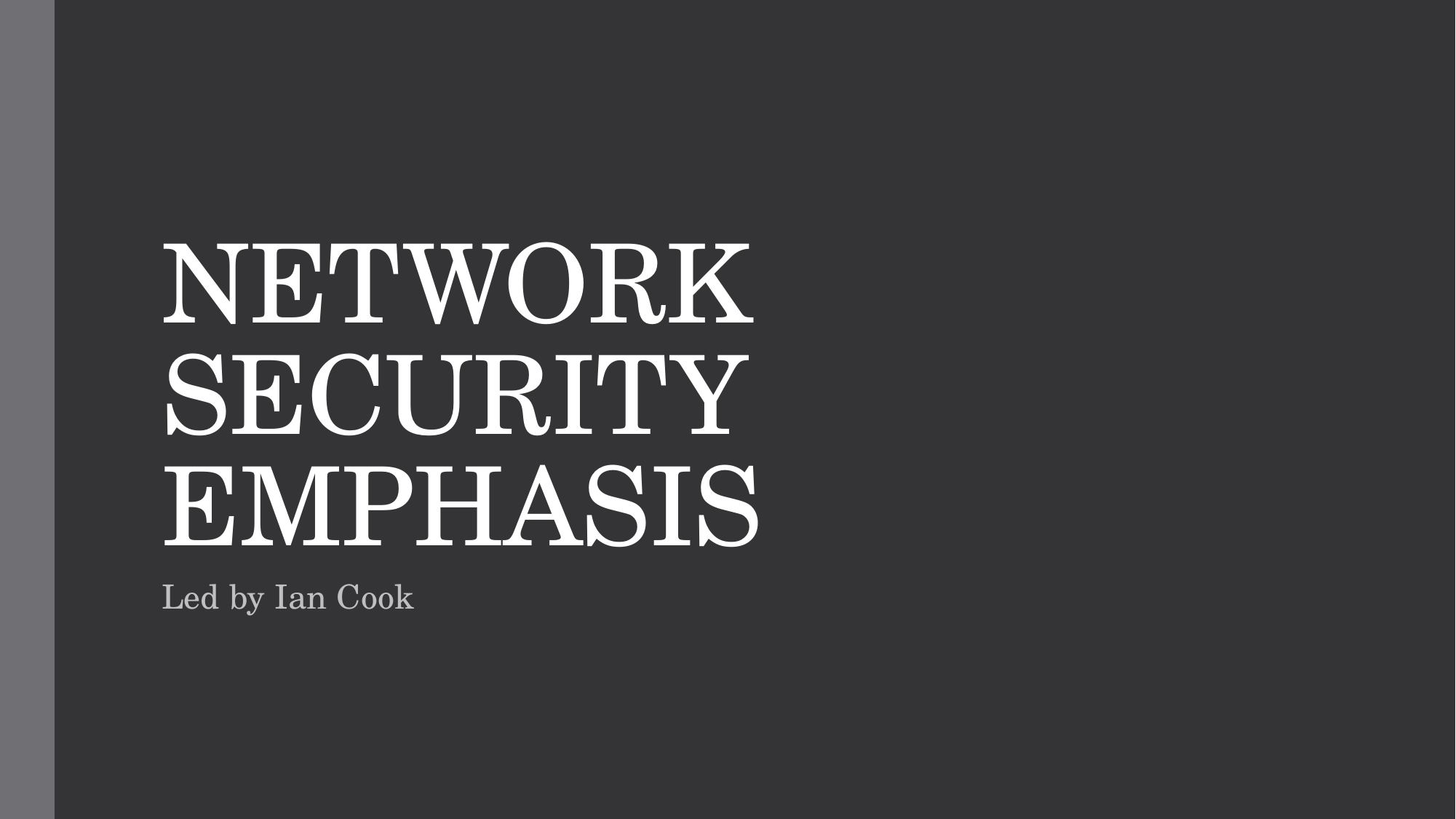

# NETWORK SECURITY EMPHASIS
Led by Ian Cook